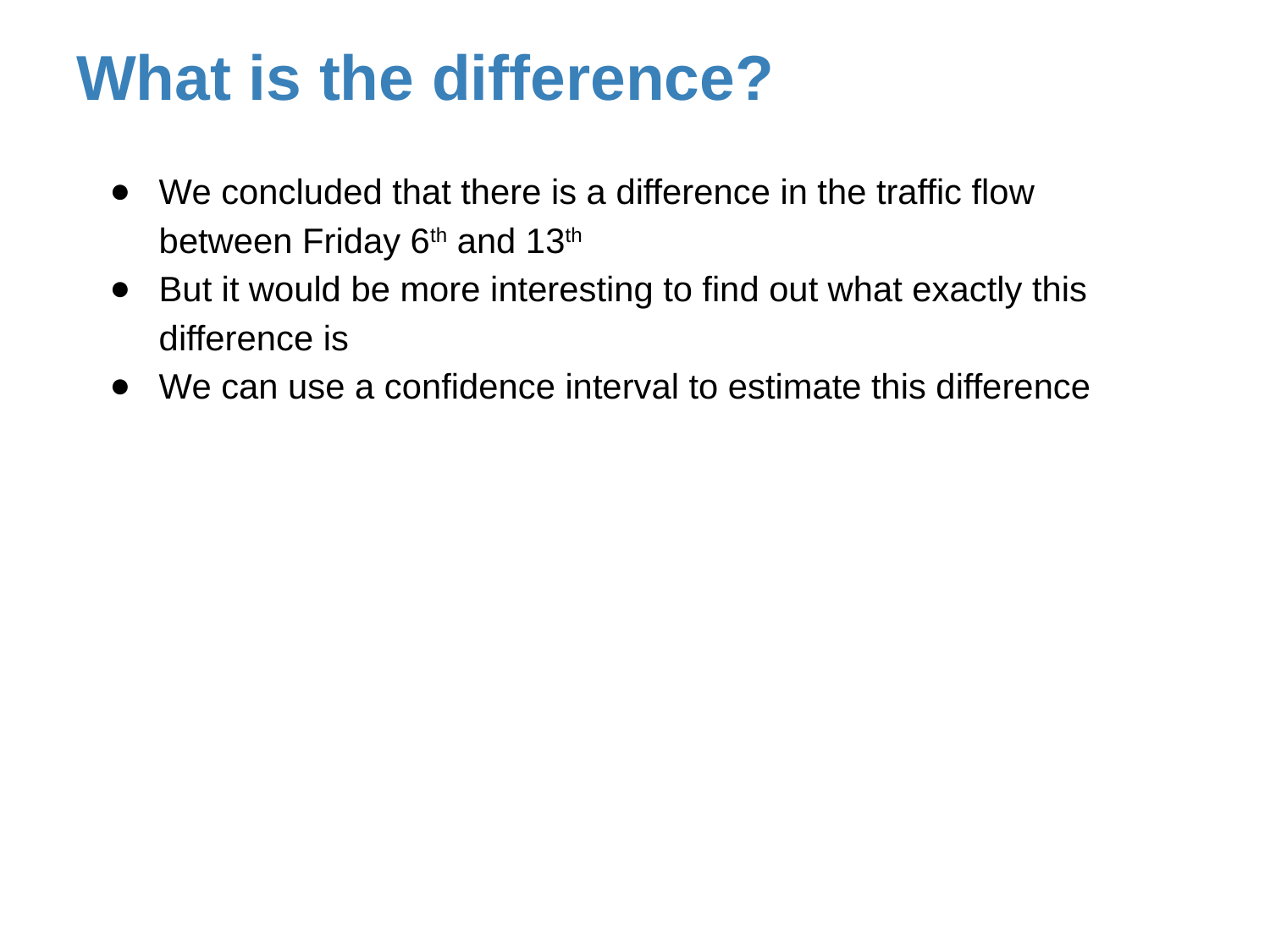

# What is the difference?
We concluded that there is a difference in the traffic flow between Friday 6th and 13th
But it would be more interesting to find out what exactly this difference is
We can use a confidence interval to estimate this difference